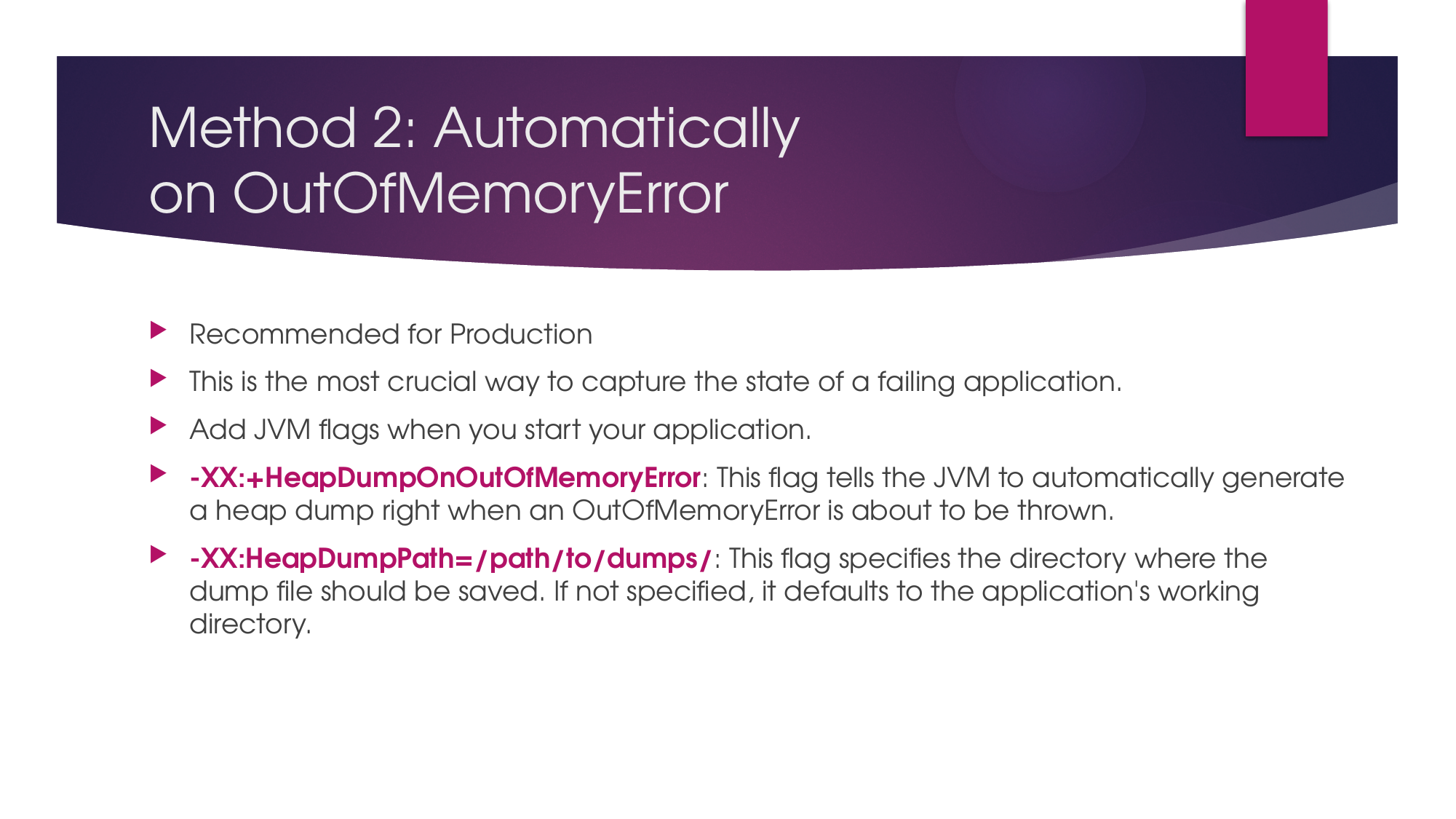

# Method 2: Automatically on OutOfMemoryError
Recommended for Production
This is the most crucial way to capture the state of a failing application.
Add JVM flags when you start your application.
-XX:+HeapDumpOnOutOfMemoryError: This flag tells the JVM to automatically generate a heap dump right when an OutOfMemoryError is about to be thrown.
-XX:HeapDumpPath=/path/to/dumps/: This flag specifies the directory where the dump file should be saved. If not specified, it defaults to the application's working directory.